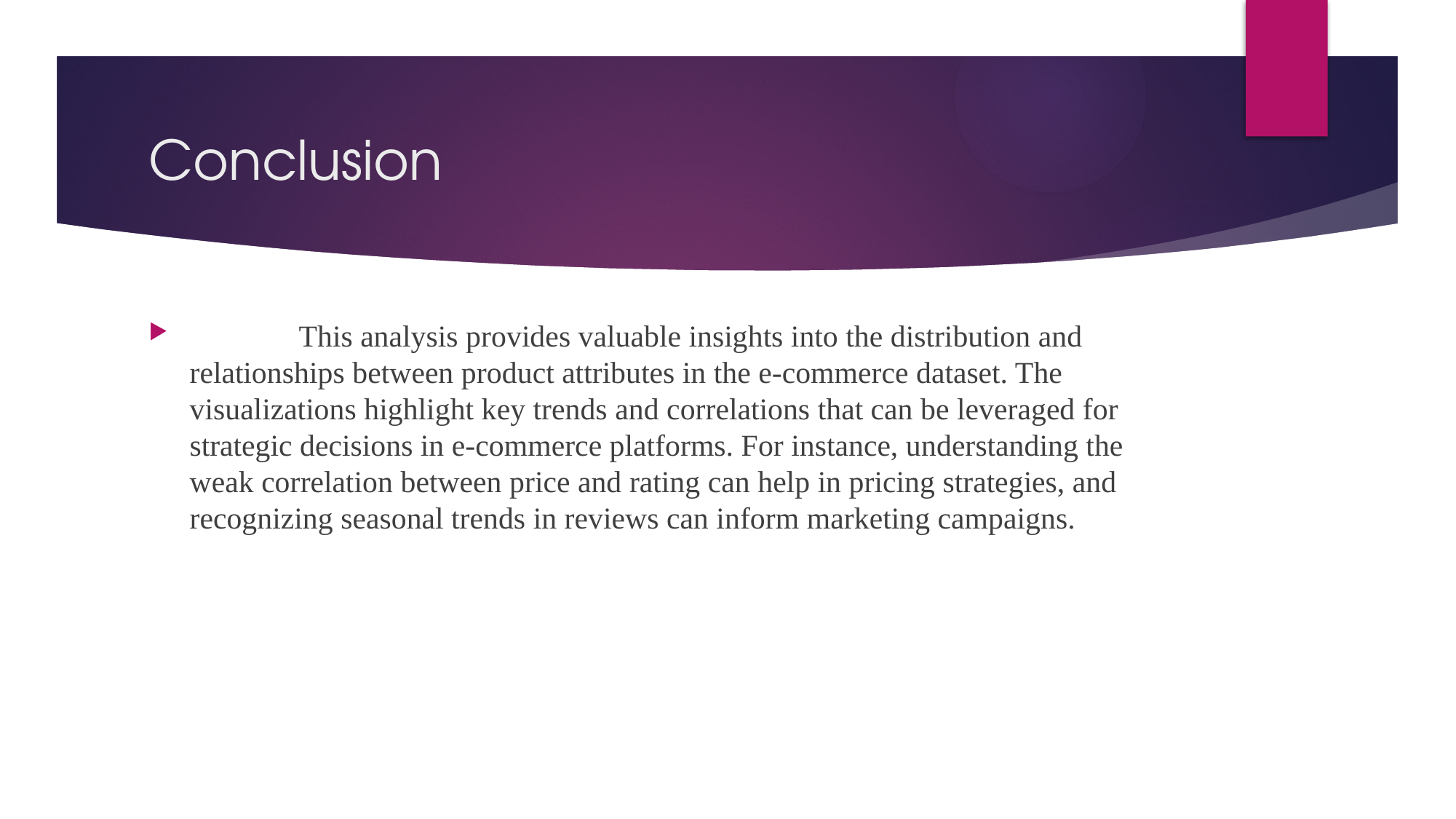

# Conclusion
	This analysis provides valuable insights into the distribution and relationships between product attributes in the e-commerce dataset. The visualizations highlight key trends and correlations that can be leveraged for strategic decisions in e-commerce platforms. For instance, understanding the weak correlation between price and rating can help in pricing strategies, and recognizing seasonal trends in reviews can inform marketing campaigns.